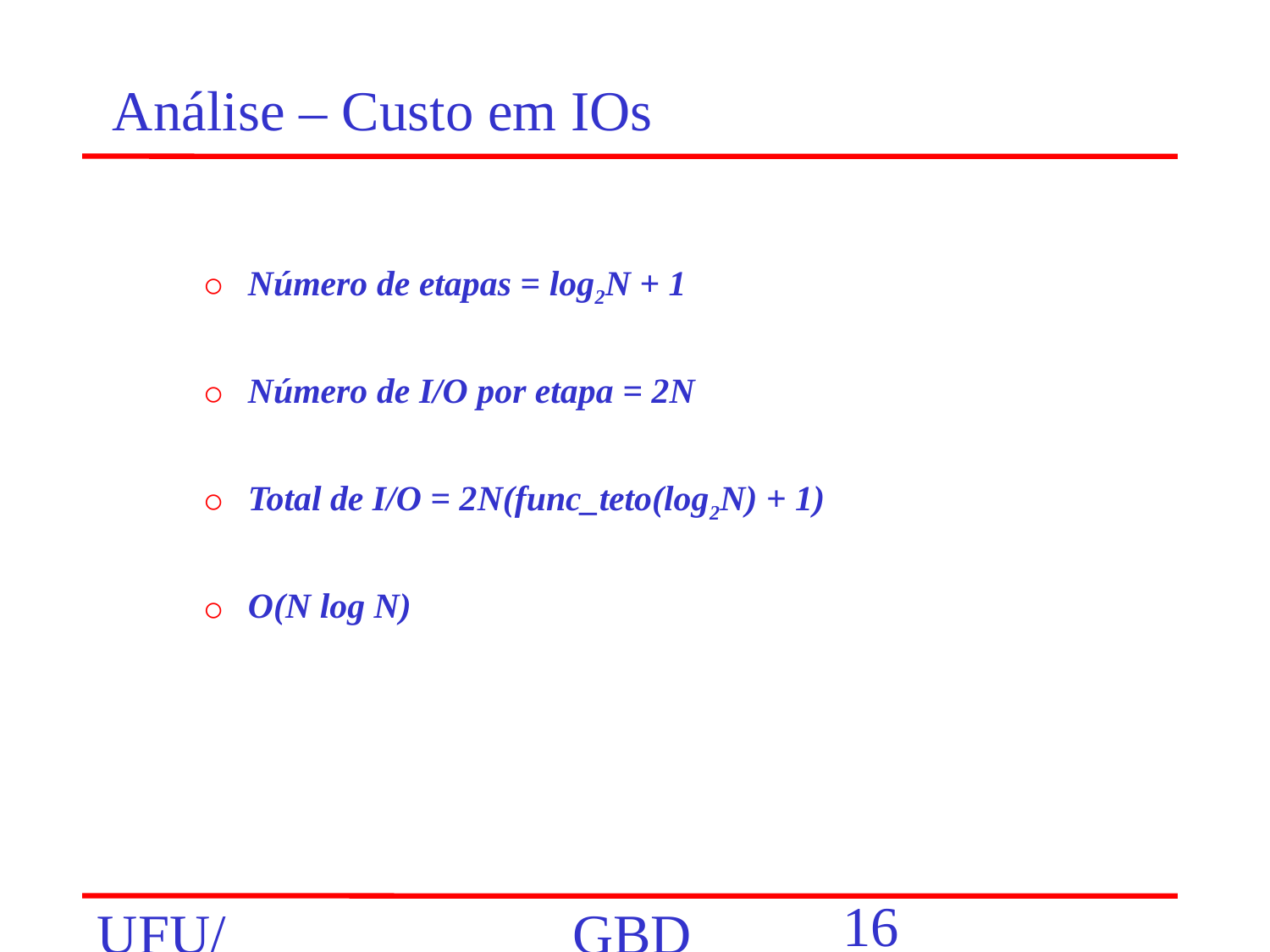

Análise – Custo em IOs
Número de etapas = log2N + 1

Número de I/O por etapa = 2N

Total de I/O = 2N(func_teto(log2N) + 1)‏

O(N log N)‏

16
UFU/FACOM/BCC
GBD